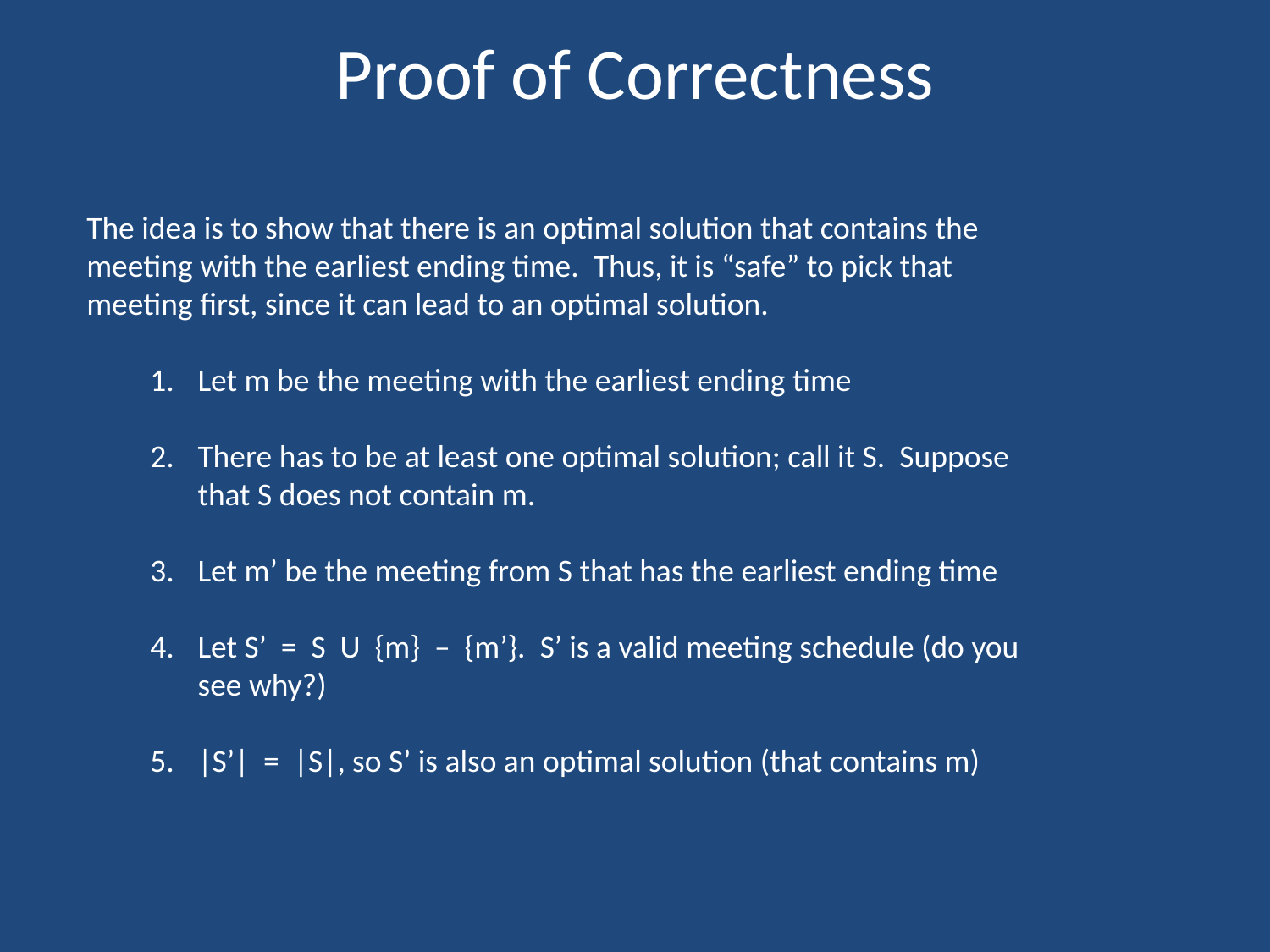

# Proof of Correctness
The idea is to show that there is an optimal solution that contains the meeting with the earliest ending time.  Thus, it is “safe” to pick that meeting first, since it can lead to an optimal solution.

Let m be the meeting with the earliest ending time

There has to be at least one optimal solution; call it S.  Suppose that S does not contain m.

Let m’ be the meeting from S that has the earliest ending time

Let S’  =  S  U  {m}  –  {m’}.  S’ is a valid meeting schedule (do you see why?)

|S’|  =  |S|, so S’ is also an optimal solution (that contains m)